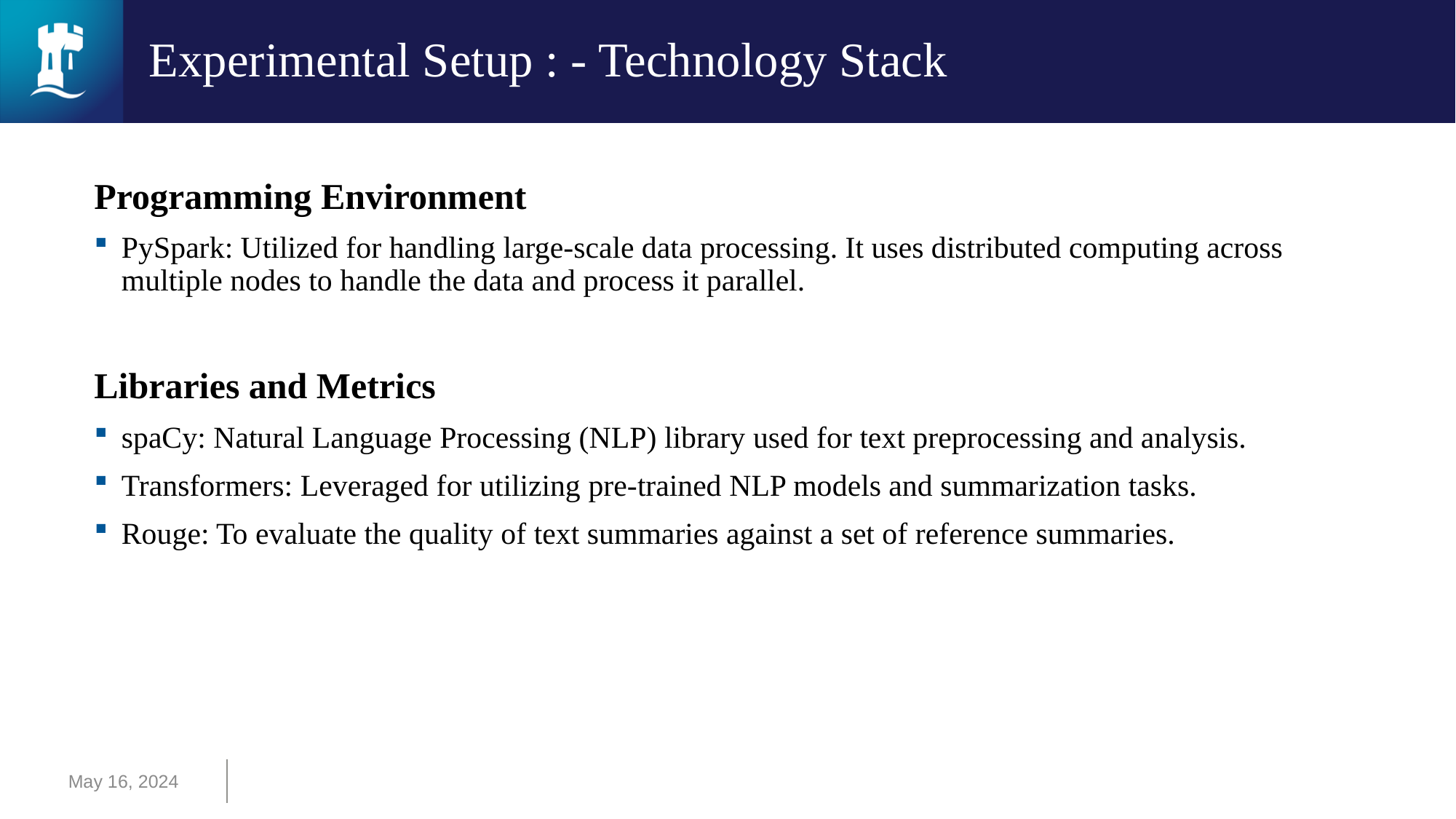

# Experimental Setup : - Technology Stack
Programming Environment
PySpark: Utilized for handling large-scale data processing. It uses distributed computing across multiple nodes to handle the data and process it parallel.

Libraries and Metrics
spaCy: Natural Language Processing (NLP) library used for text preprocessing and analysis.
Transformers: Leveraged for utilizing pre-trained NLP models and summarization tasks.
Rouge: To evaluate the quality of text summaries against a set of reference summaries.
May 16, 2024